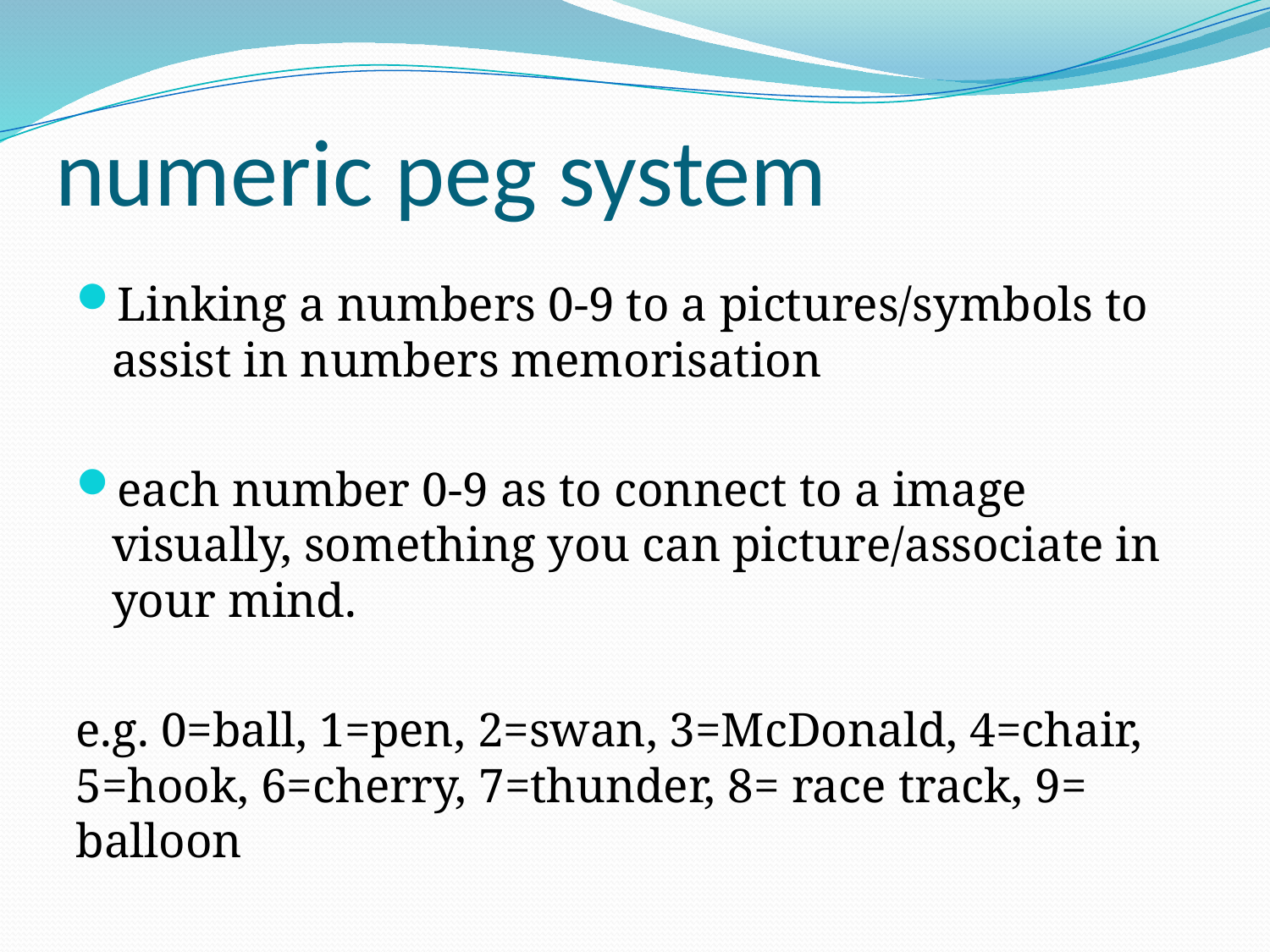

# numeric peg system
Linking a numbers 0-9 to a pictures/symbols to assist in numbers memorisation

each number 0-9 as to connect to a image visually, something you can picture/associate in your mind.

e.g. 0=ball, 1=pen, 2=swan, 3=McDonald, 4=chair, 5=hook, 6=cherry, 7=thunder, 8= race track, 9= balloon